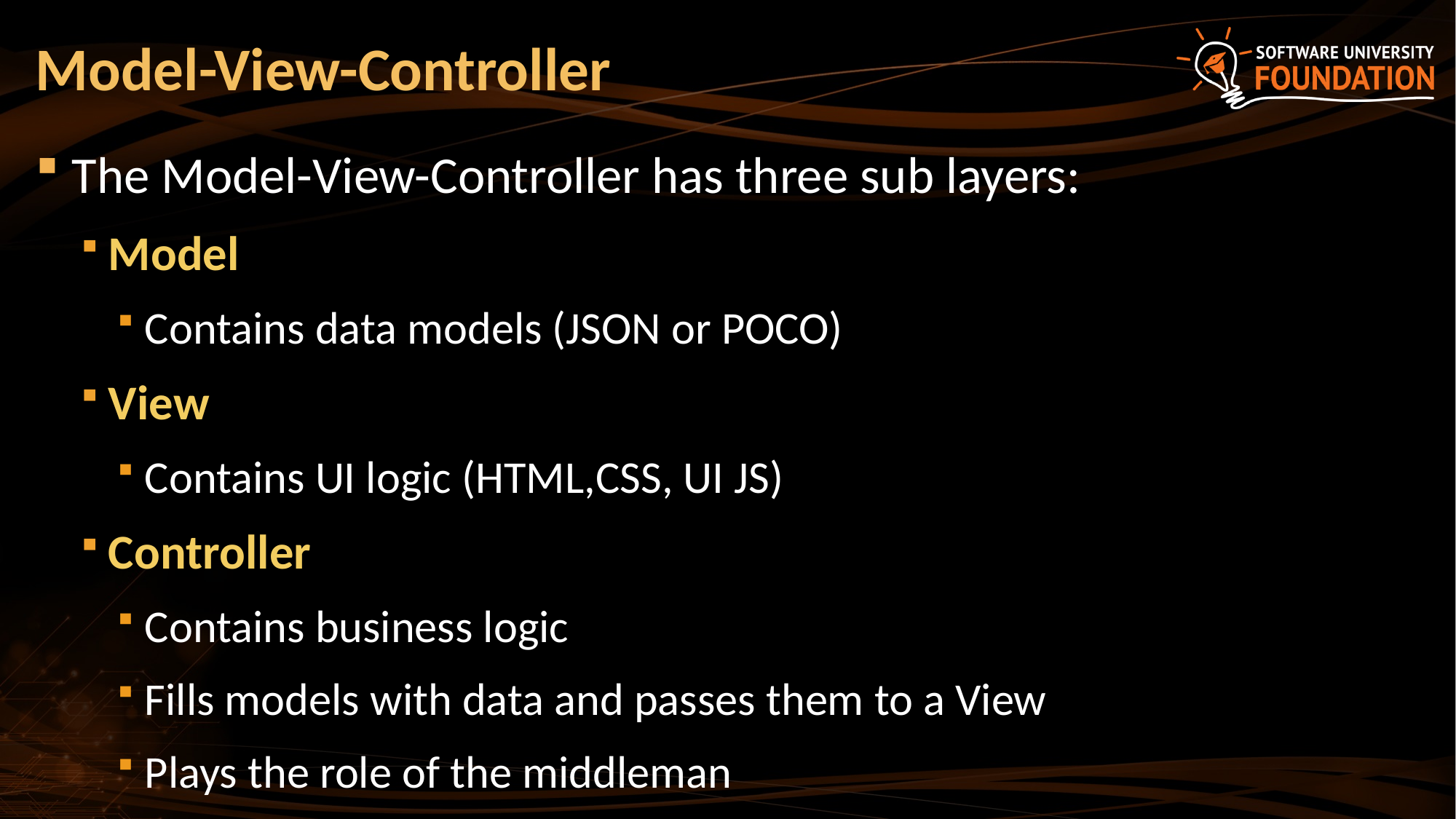

# Model-View-Controller
The Model-View-Controller has three sub layers:
Model
Contains data models (JSON or POCO)
View
Contains UI logic (HTML,CSS, UI JS)
Controller
Contains business logic
Fills models with data and passes them to a View
Plays the role of the middleman